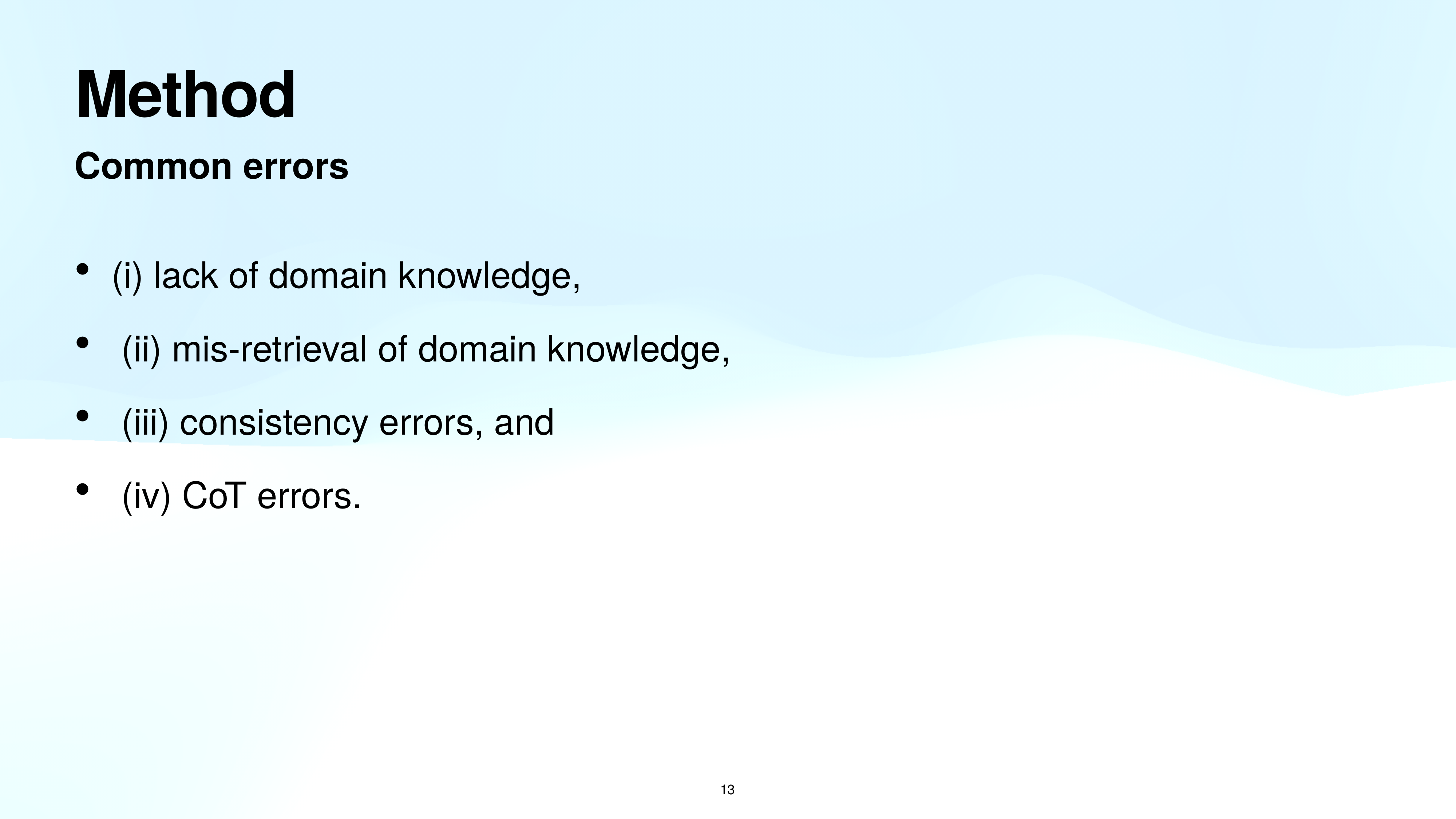

# Method
Common errors
(i) lack of domain knowledge,
 (ii) mis-retrieval of domain knowledge,
 (iii) consistency errors, and
 (iv) CoT errors.

13